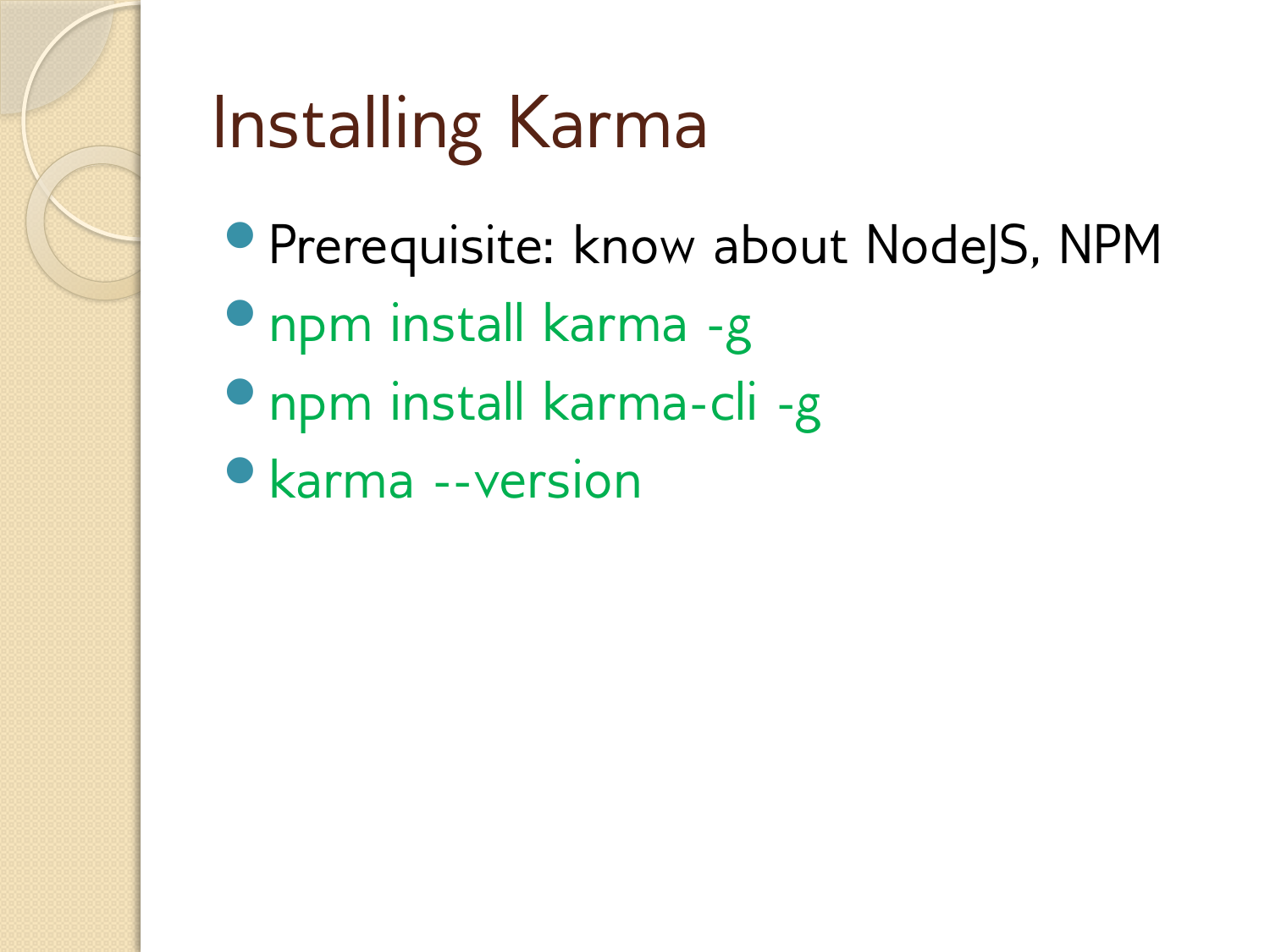

# Installing Karma
Prerequisite: know about NodeJS, NPM
npm install karma -g
npm install karma-cli -g
karma --version